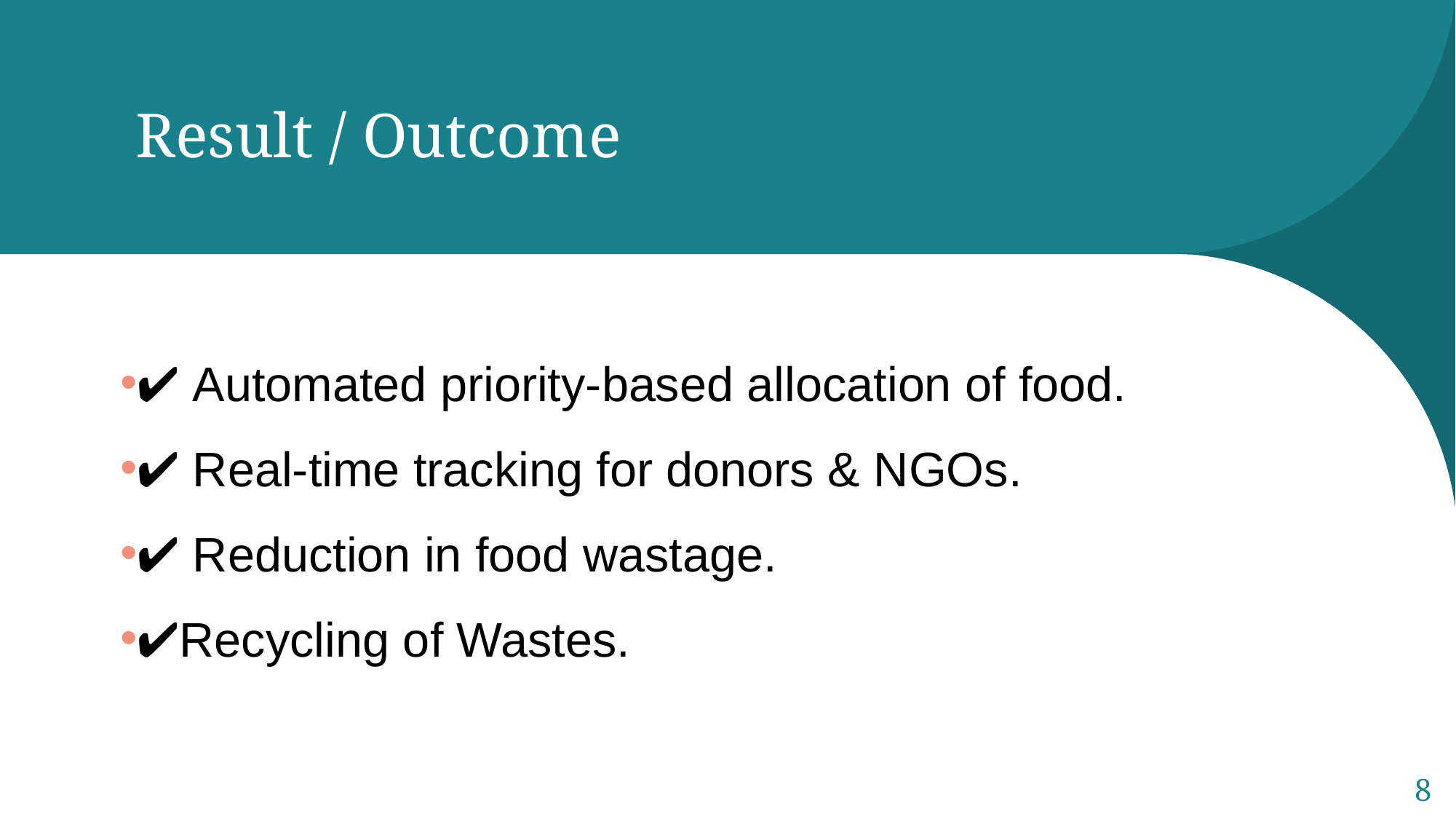

# Result / Outcome
✔ Automated priority-based allocation of food.
✔ Real-time tracking for donors & NGOs.
✔ Reduction in food wastage.
✔Recycling of Wastes.

8